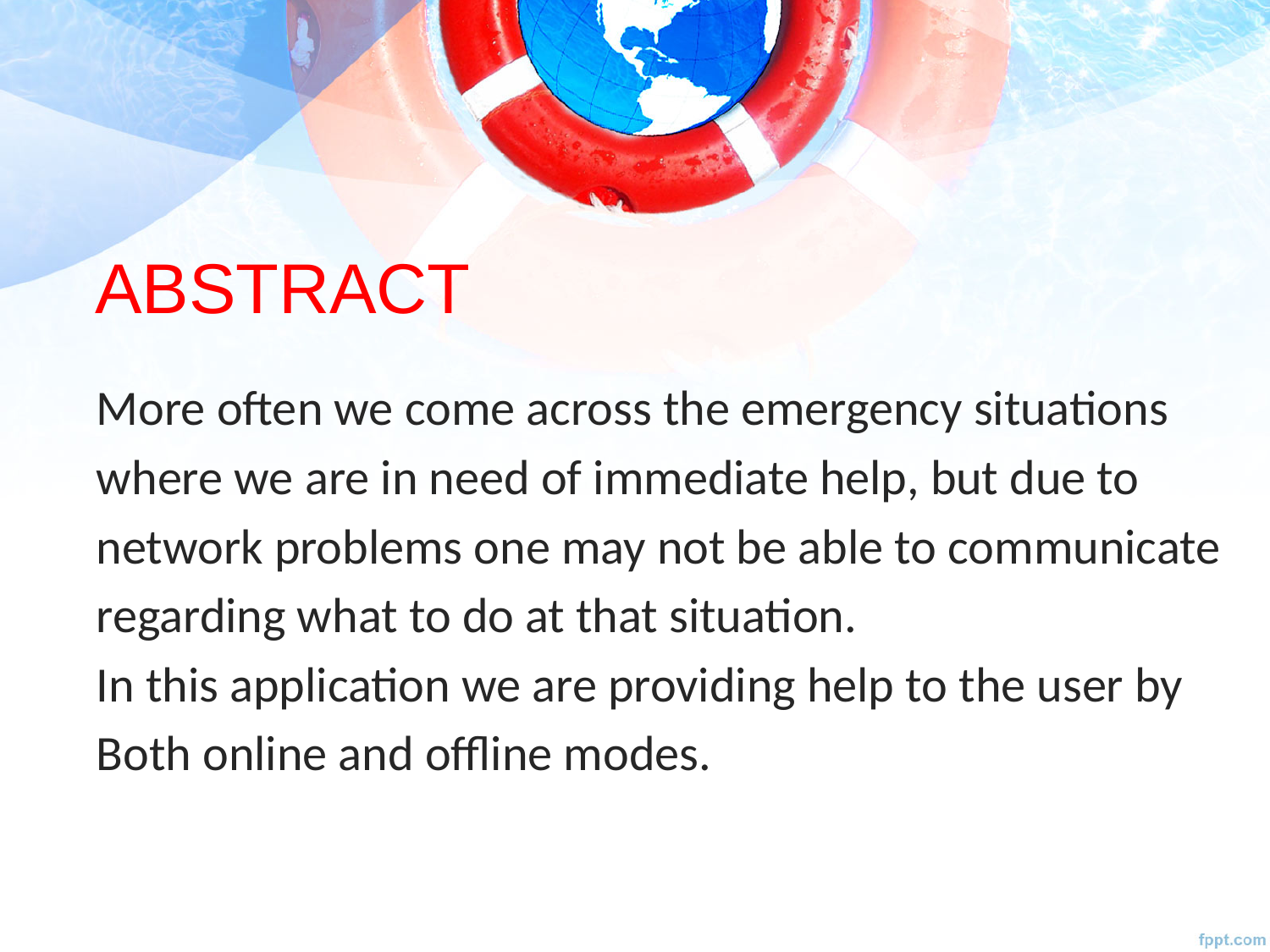

# ABSTRACT
More often we come across the emergency situations
where we are in need of immediate help, but due to
network problems one may not be able to communicate
regarding what to do at that situation.
In this application we are providing help to the user by
Both online and offline modes.